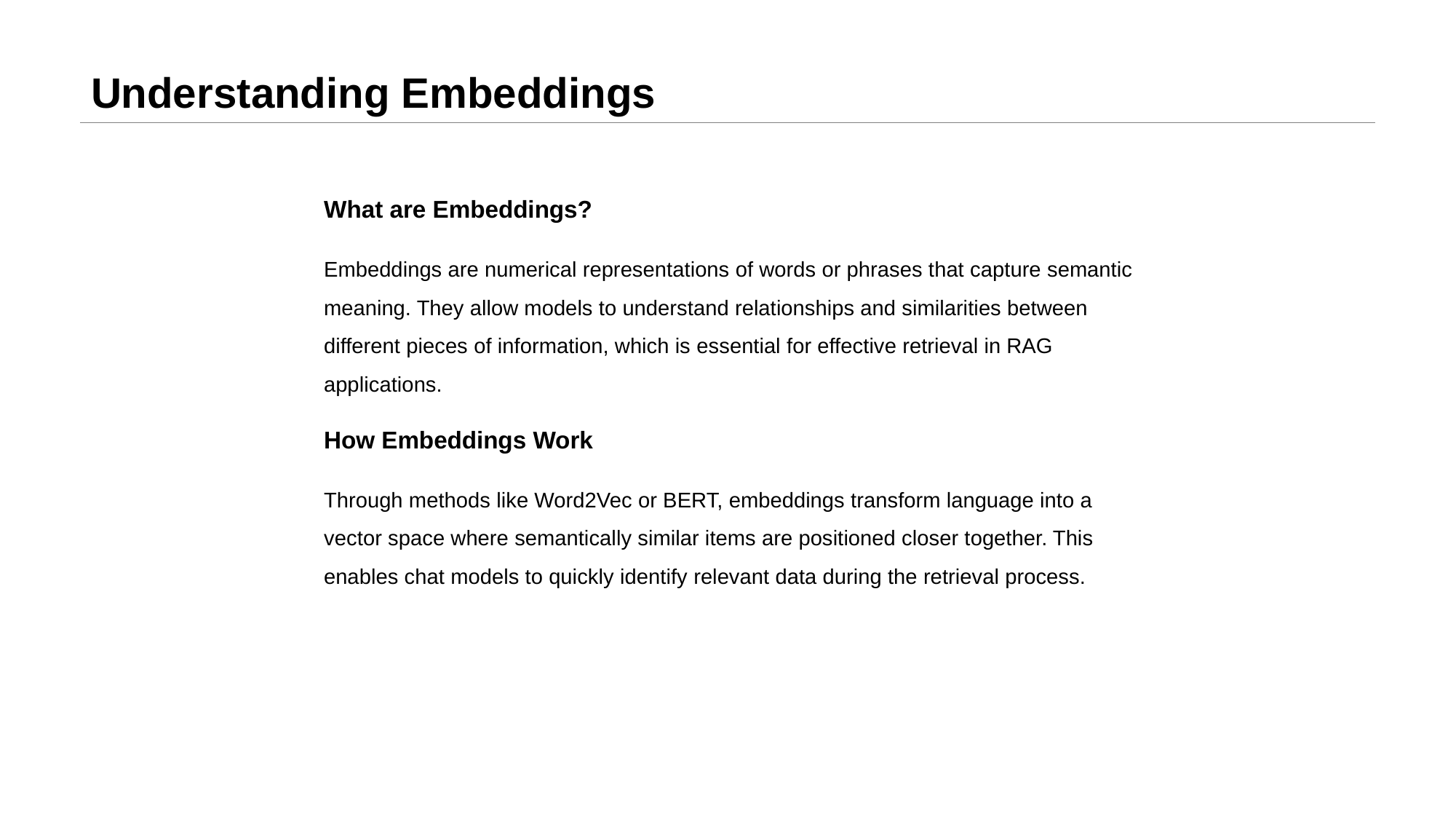

# Understanding Embeddings
What are Embeddings?
Embeddings are numerical representations of words or phrases that capture semantic meaning. They allow models to understand relationships and similarities between different pieces of information, which is essential for effective retrieval in RAG applications.
How Embeddings Work
Through methods like Word2Vec or BERT, embeddings transform language into a vector space where semantically similar items are positioned closer together. This enables chat models to quickly identify relevant data during the retrieval process.